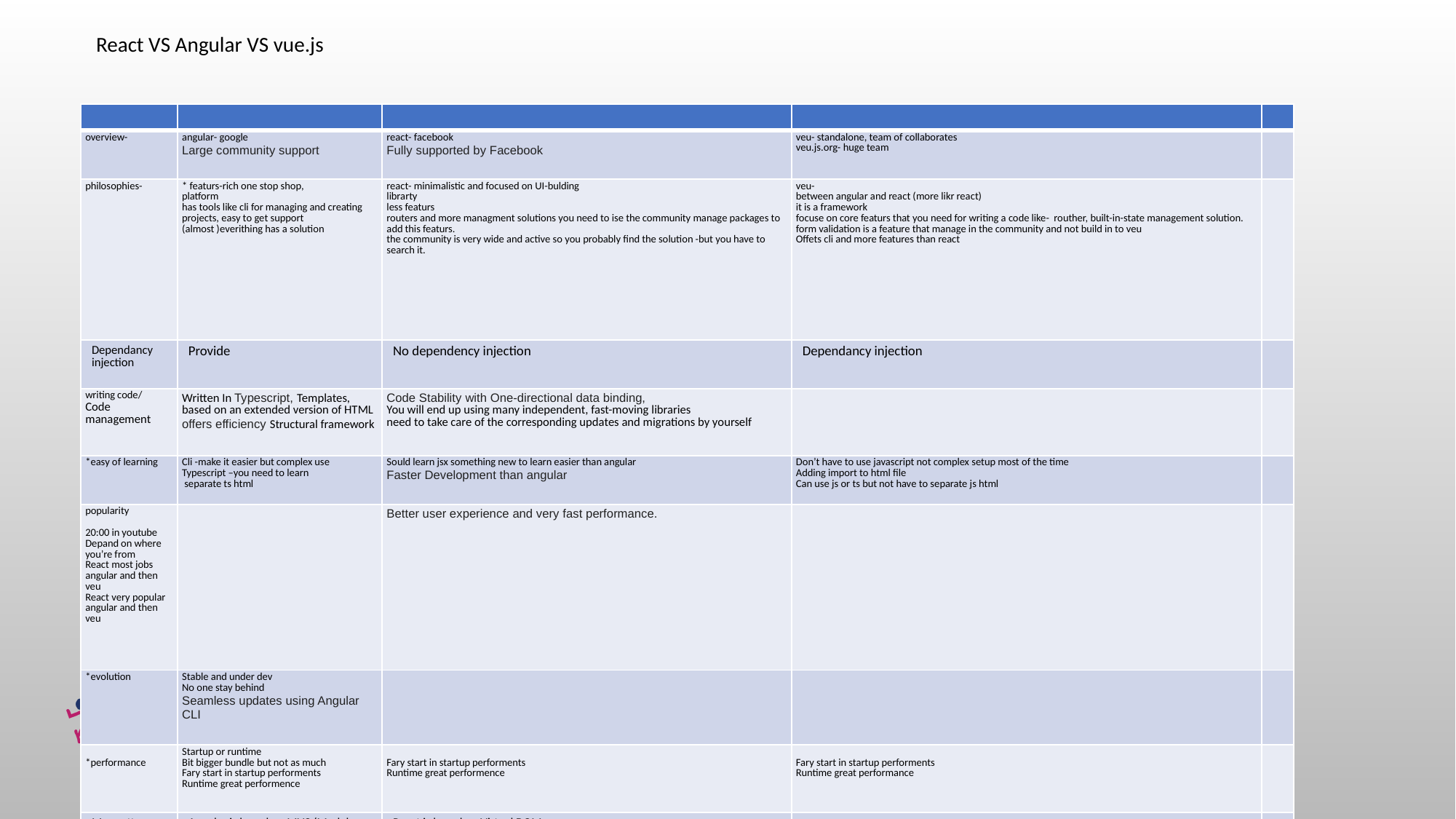

# React VS Angular VS vue.js
|  |  |  |  |  |
| --- | --- | --- | --- | --- |
| overview- | angular- google Large community support | react- facebook Fully supported by Facebook | veu- standalone, team of collaborates veu.js.org- huge team |  |
| philosophies- | \* featurs-rich one stop shop, platform has tools like cli for managing and creating projects, easy to get support (almost )everithing has a solution | react- minimalistic and focused on UI-bulding librarty less featurs routers and more managment solutions you need to ise the community manage packages to add this featurs. the community is very wide and active so you probably find the solution -but you have to search it. | veu- between angular and react (more likr react) it is a framework focuse on core featurs that you need for writing a code like- routher, built-in-state management solution. form validation is a feature that manage in the community and not build in to veu Offets cli and more features than react |  |
| Dependancy injection | Provide | No dependency injection | Dependancy injection |  |
| writing code/ Code management | Written In Typescript, Templates, based on an extended version of HTML offers efficiency Structural framework | Code Stability with One-directional data binding, You will end up using many independent, fast-moving libraries need to take care of the corresponding updates and migrations by yourself |  |  |
| \*easy of learning | Cli -make it easier but complex use Typescript –you need to learn separate ts html | Sould learn jsx something new to learn easier than angular Faster Development than angular | Don’t have to use javascript not complex setup most of the time Adding import to html file Can use js or ts but not have to separate js html |  |
| popularity 20:00 in youtube Depand on where you’re from React most jobs angular and then veu React very popular angular and then veu |  | Better user experience and very fast performance. |  |  |
| \*evolution | Stable and under dev No one stay behind Seamless updates using Angular CLI |  |  |  |
| \*performance | Startup or runtime Bit bigger bundle but not as much Fary start in startup performents Runtime great performence | Fary start in startup performents Runtime great performence | Fary start in startup performents Runtime great performance |  |
| Mvc pattern compliancy | Angular is based on MVC (Model View Controller) , full-fledged MVC framework | React is based on Virtual DOM. You have to solve the M and C on your own |  |  |
| Enterprise solusions |  |  |  |  |
| Mainstream |  |  |  |  |